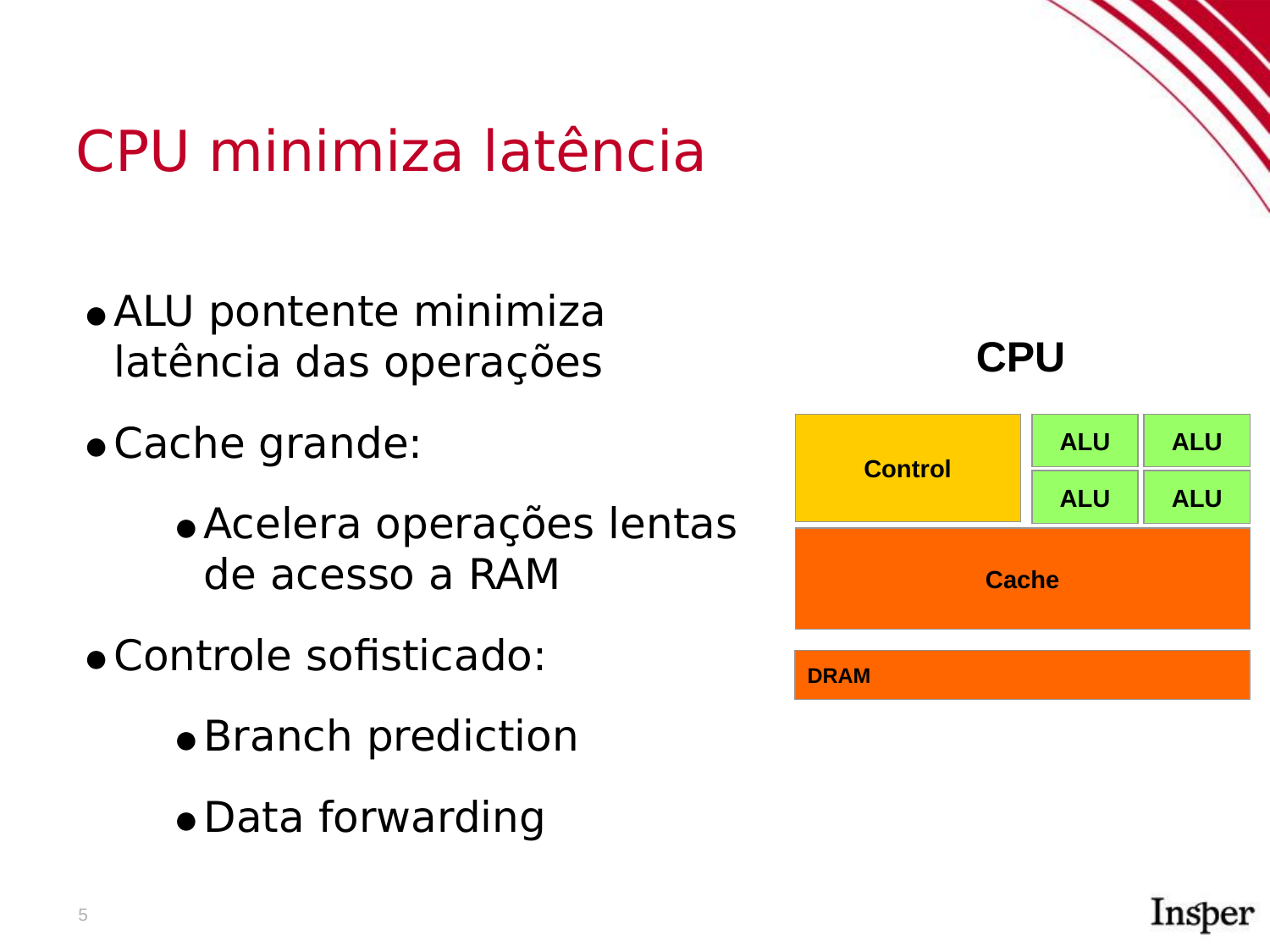

CPU minimiza latência

ALU pontente minimiza latência das operações
Cache grande:
Acelera operações lentas de acesso a RAM
Controle sofisticado:
Branch prediction
Data forwarding
CPU
Control
ALU
ALU
ALU
ALU
Cache
DRAM

5